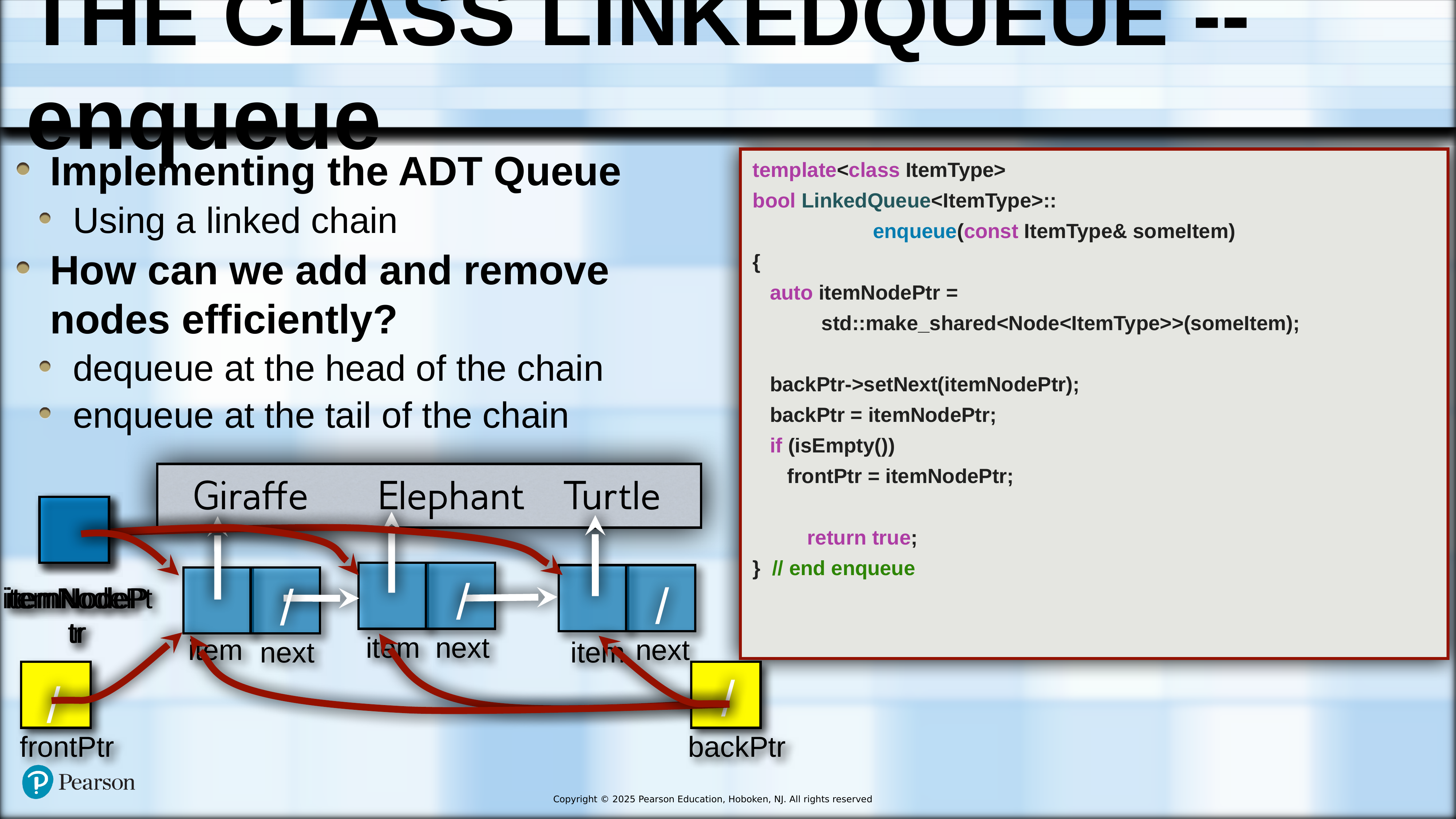

# The Class LinkedQueue -- enqueue
Implementing the ADT Queue
Using a linked chain
How can we add and remove nodes efficiently?
dequeue at the head of the chain
enqueue at the tail of the chain

template<class ItemType>
bool LinkedQueue<ItemType>::
                     enqueue(const ItemType& someItem)
{
   auto itemNodePtr =
            std::make_shared<Node<ItemType>>(someItem);

   backPtr->setNext(itemNodePtr);
   backPtr = itemNodePtr;
   if (isEmpty())
      frontPtr = itemNodePtr;

	return true;
}  // end enqueue

Giraffe
Elephant
Turtle

itemNodePtr

itemNodePtr

itemNodePtr

item
next

next
item

item
next
/
/
/

frontPtr

backPtr
/
/